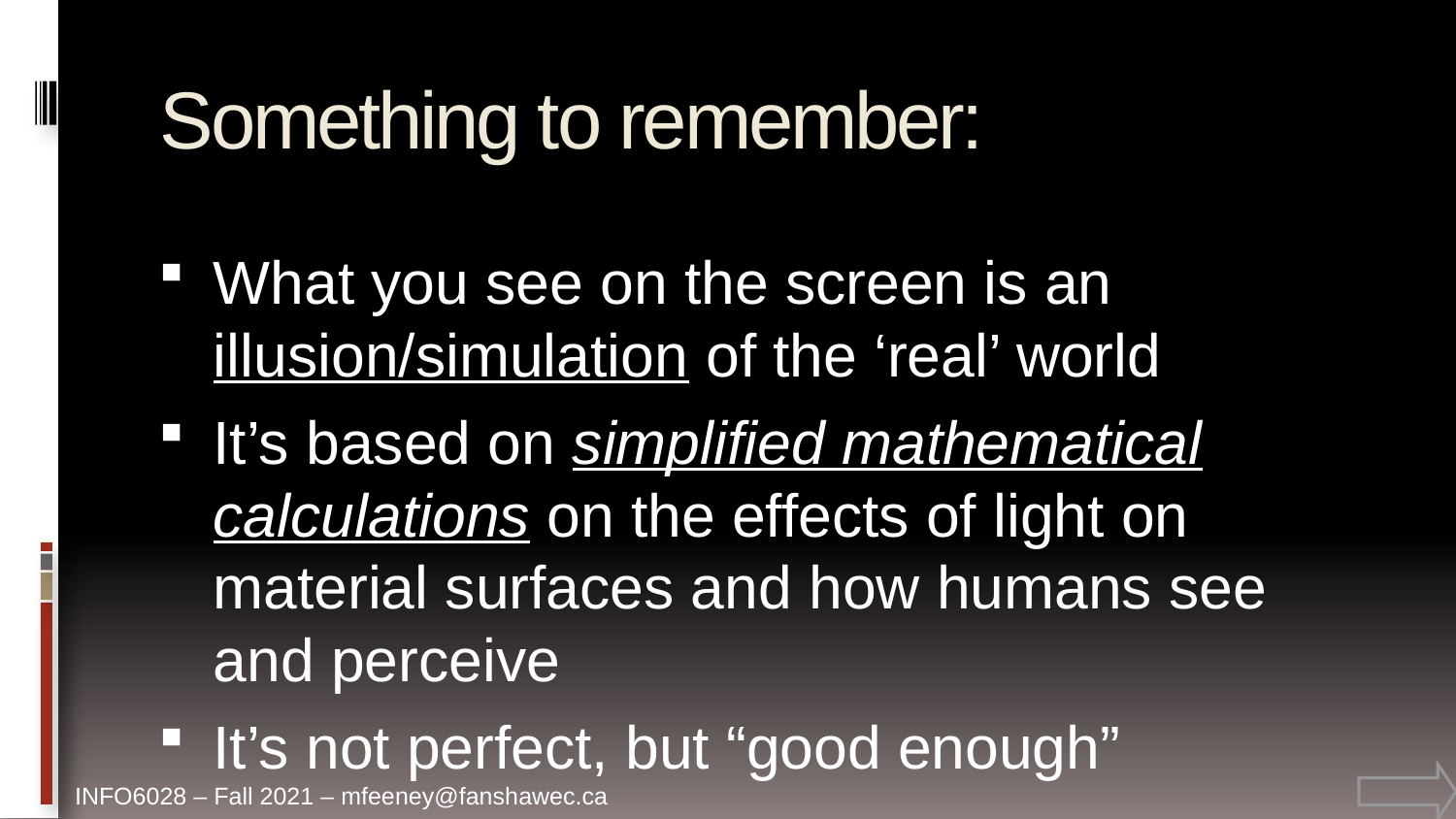

# Something to remember:
What you see on the screen is an illusion/simulation of the ‘real’ world
It’s based on simplified mathematical calculations on the effects of light on material surfaces and how humans see and perceive
It’s not perfect, but “good enough”